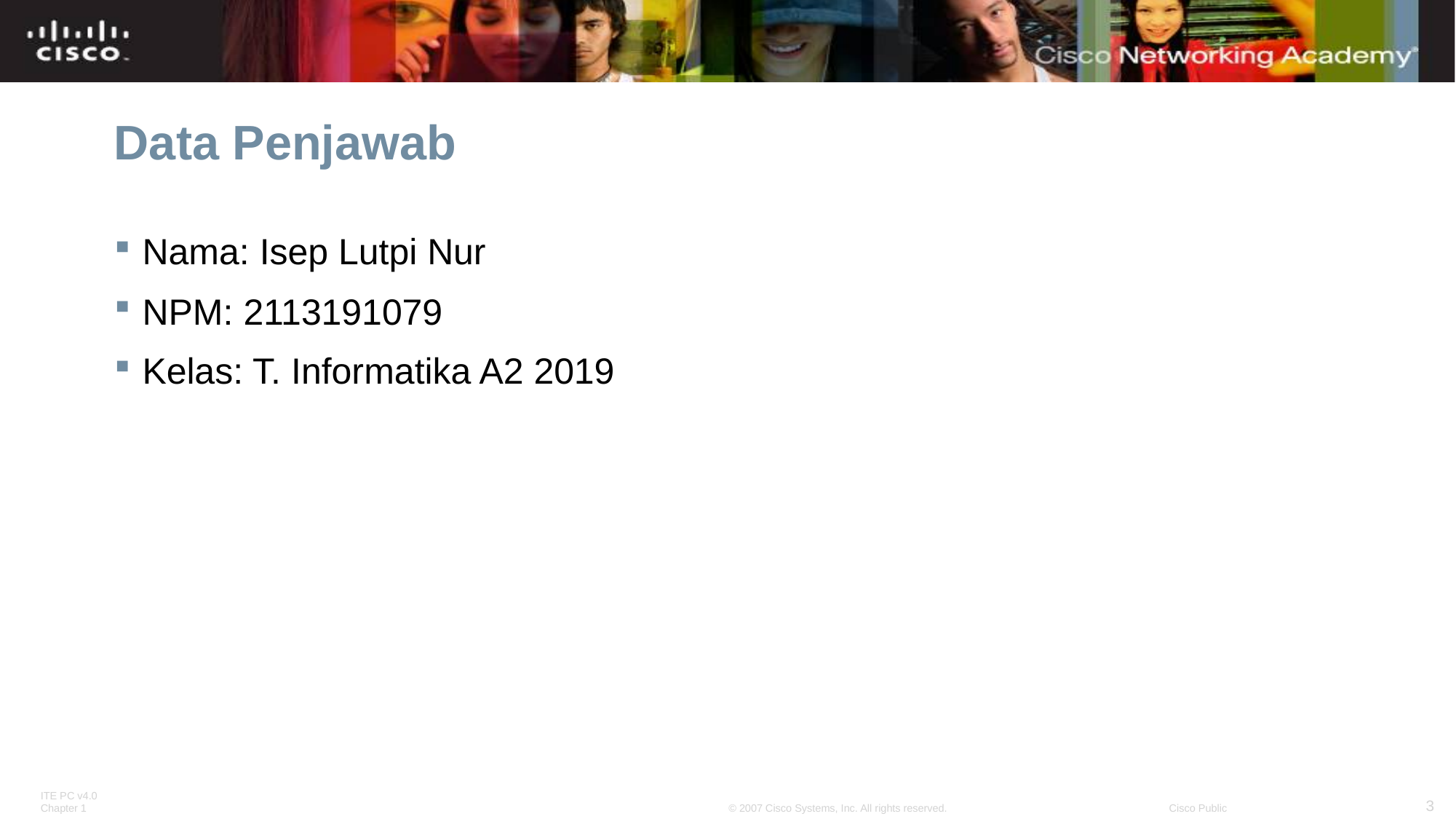

# Data Penjawab
Nama: Isep Lutpi Nur
NPM: 2113191079
Kelas: T. Informatika A2 2019